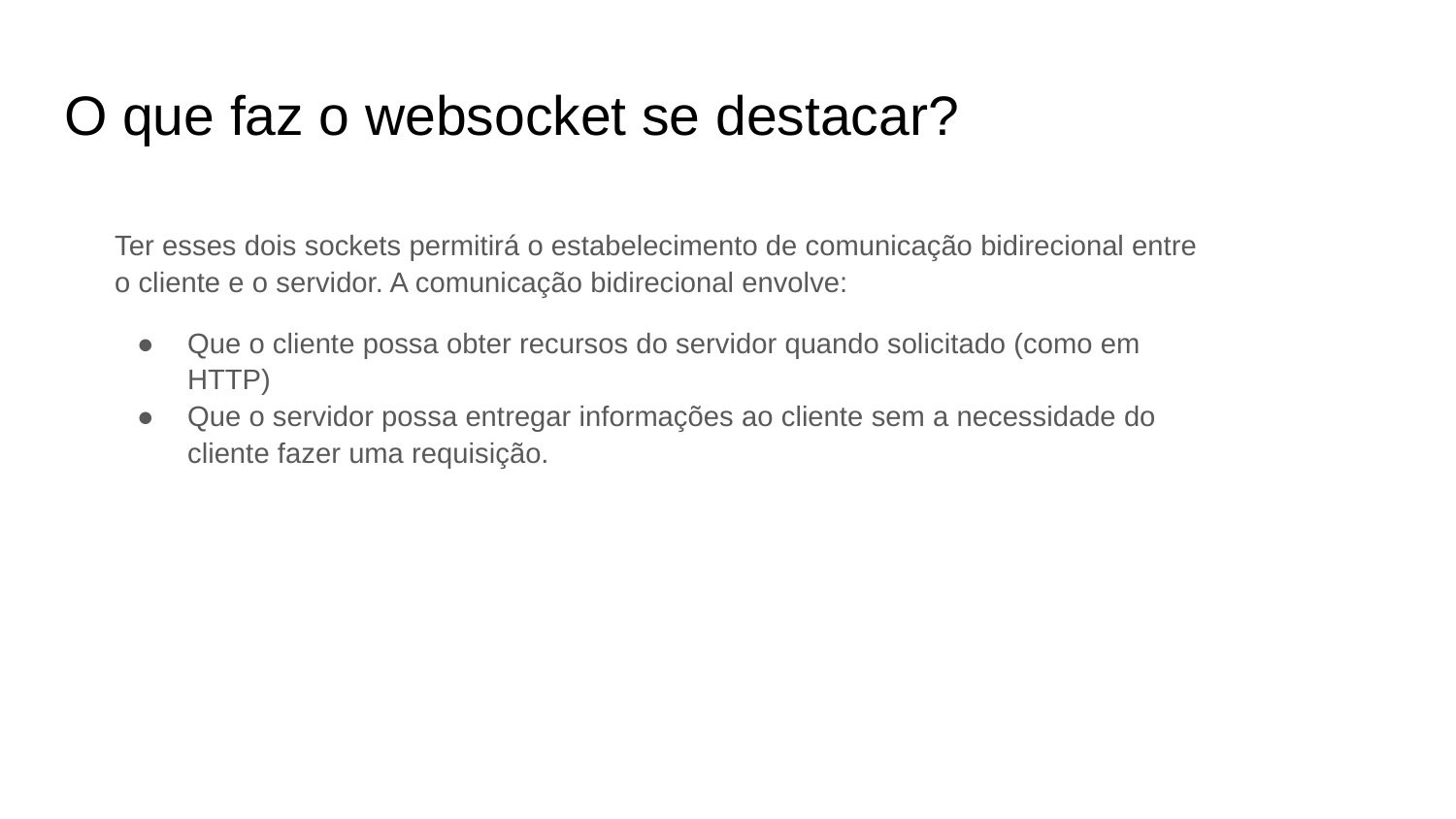

# O que faz o websocket se destacar?
Ter esses dois sockets permitirá o estabelecimento de comunicação bidirecional entre o cliente e o servidor. A comunicação bidirecional envolve:
Que o cliente possa obter recursos do servidor quando solicitado (como em HTTP)
Que o servidor possa entregar informações ao cliente sem a necessidade do cliente fazer uma requisição.